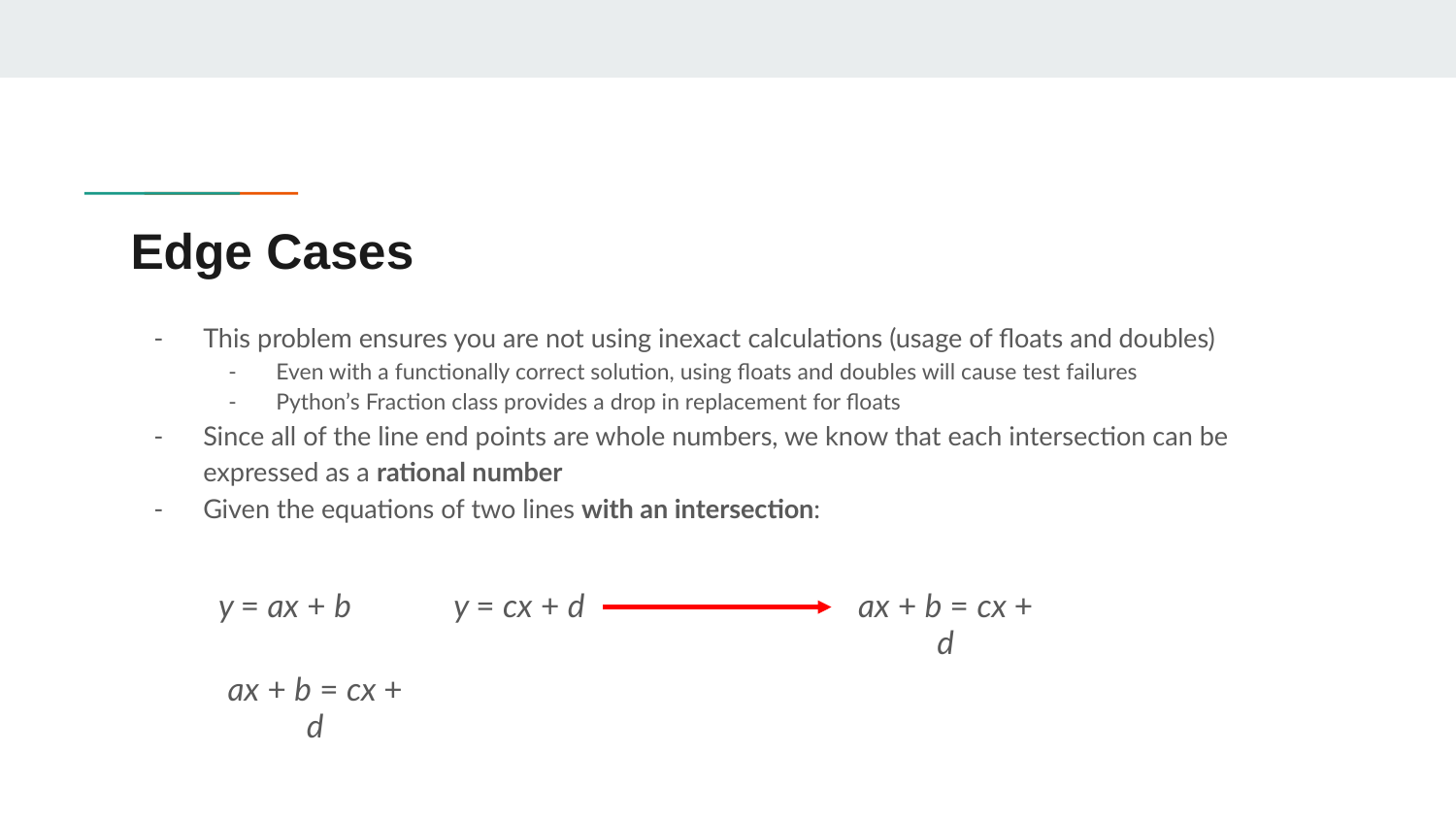

# Edge Cases
This problem ensures you are not using inexact calculations (usage of floats and doubles)
Even with a functionally correct solution, using floats and doubles will cause test failures
Python’s Fraction class provides a drop in replacement for floats
Since all of the line end points are whole numbers, we know that each intersection can be expressed as a rational number
Given the equations of two lines with an intersection:
y = ax + b
y = cx + d
ax + b = cx + d
ax + b = cx + d